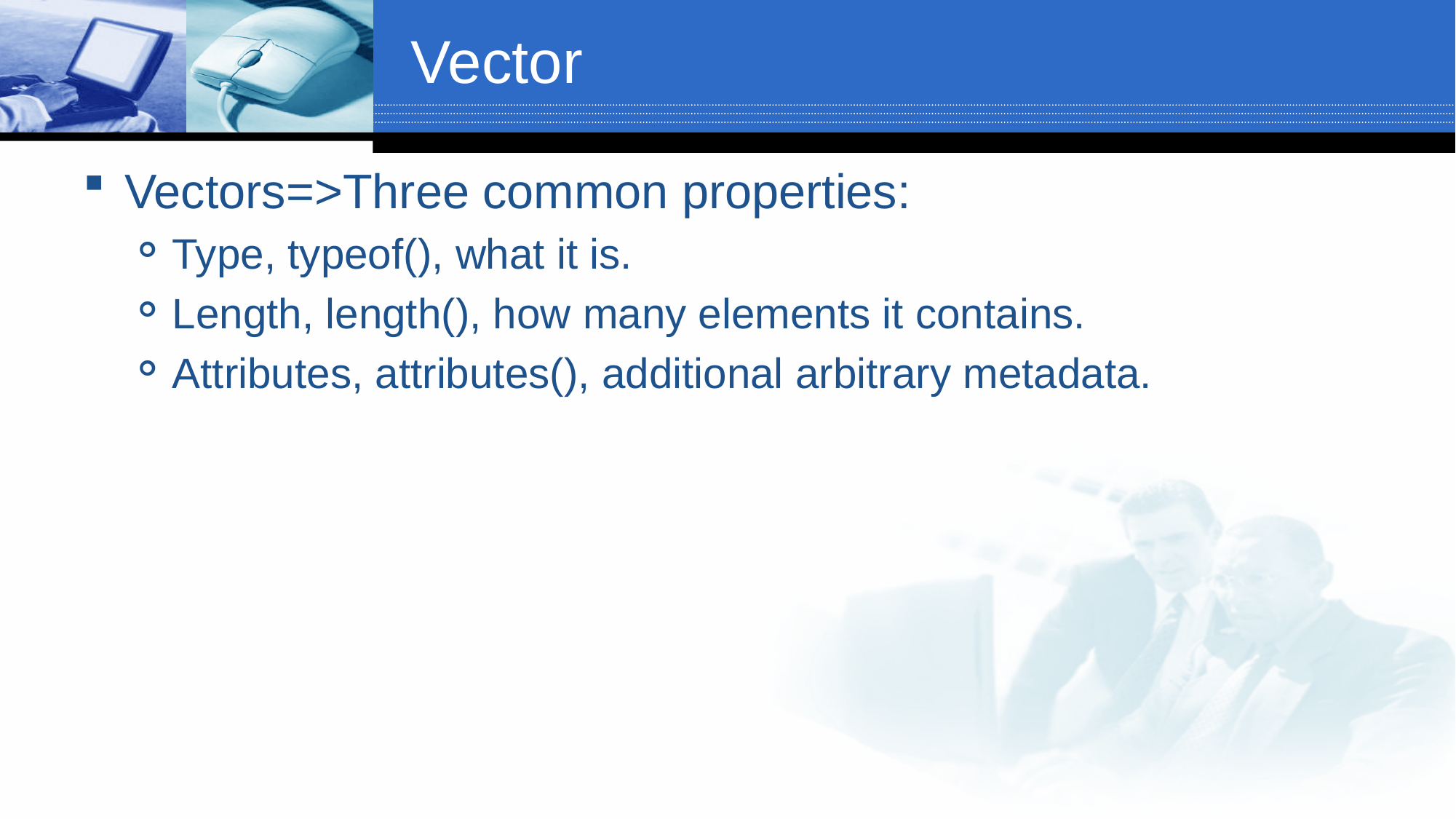

# Vector
Vectors=>Three common properties:
Type, typeof(), what it is.
Length, length(), how many elements it contains.
Attributes, attributes(), additional arbitrary metadata.